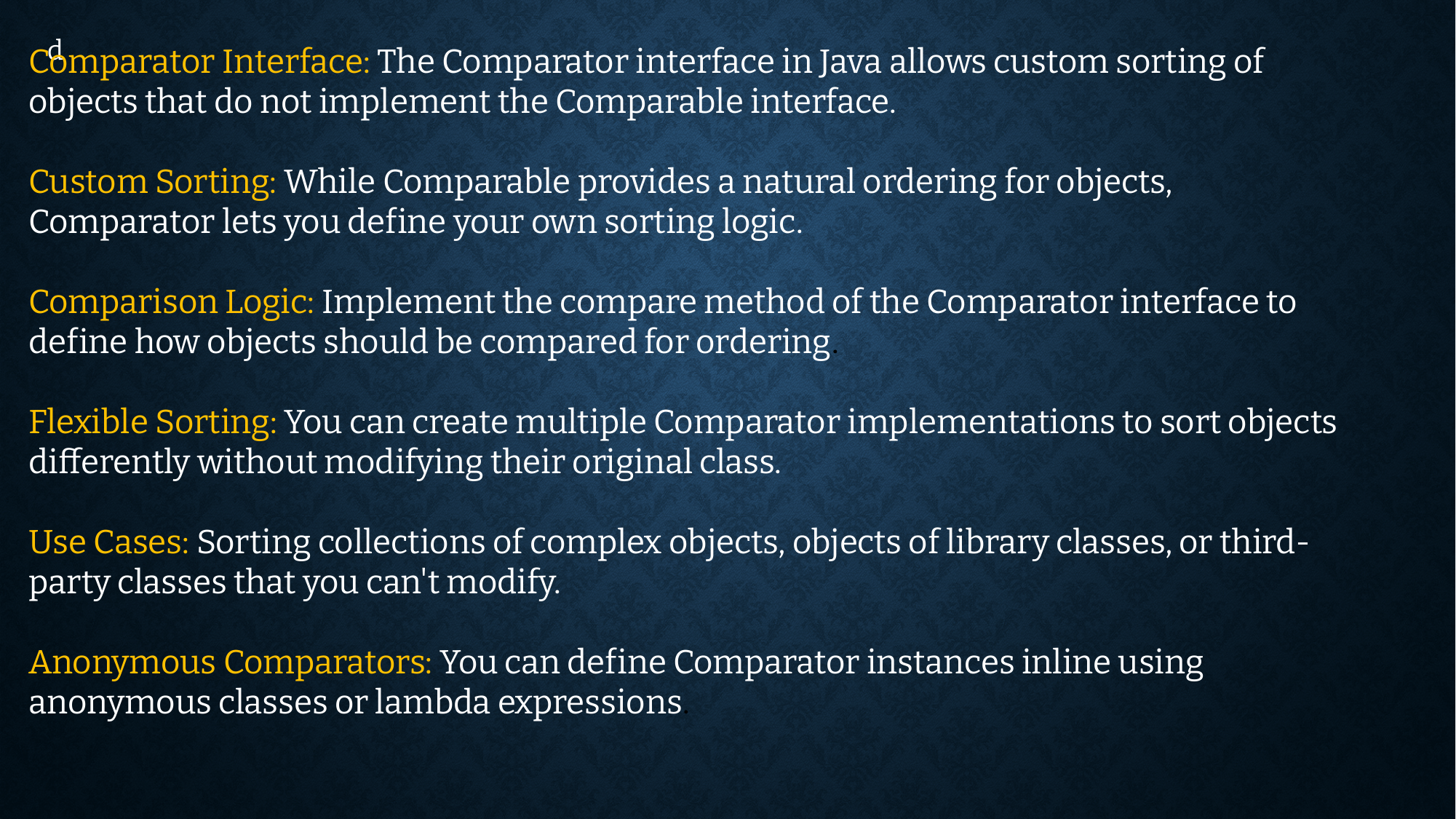

d
Comparator Interface: The Comparator interface in Java allows custom sorting of objects that do not implement the Comparable interface.

Custom Sorting: While Comparable provides a natural ordering for objects, Comparator lets you define your own sorting logic.

Comparison Logic: Implement the compare method of the Comparator interface to define how objects should be compared for ordering.

Flexible Sorting: You can create multiple Comparator implementations to sort objects differently without modifying their original class.

Use Cases: Sorting collections of complex objects, objects of library classes, or third-party classes that you can't modify.

Anonymous Comparators: You can define Comparator instances inline using anonymous classes or lambda expressions.